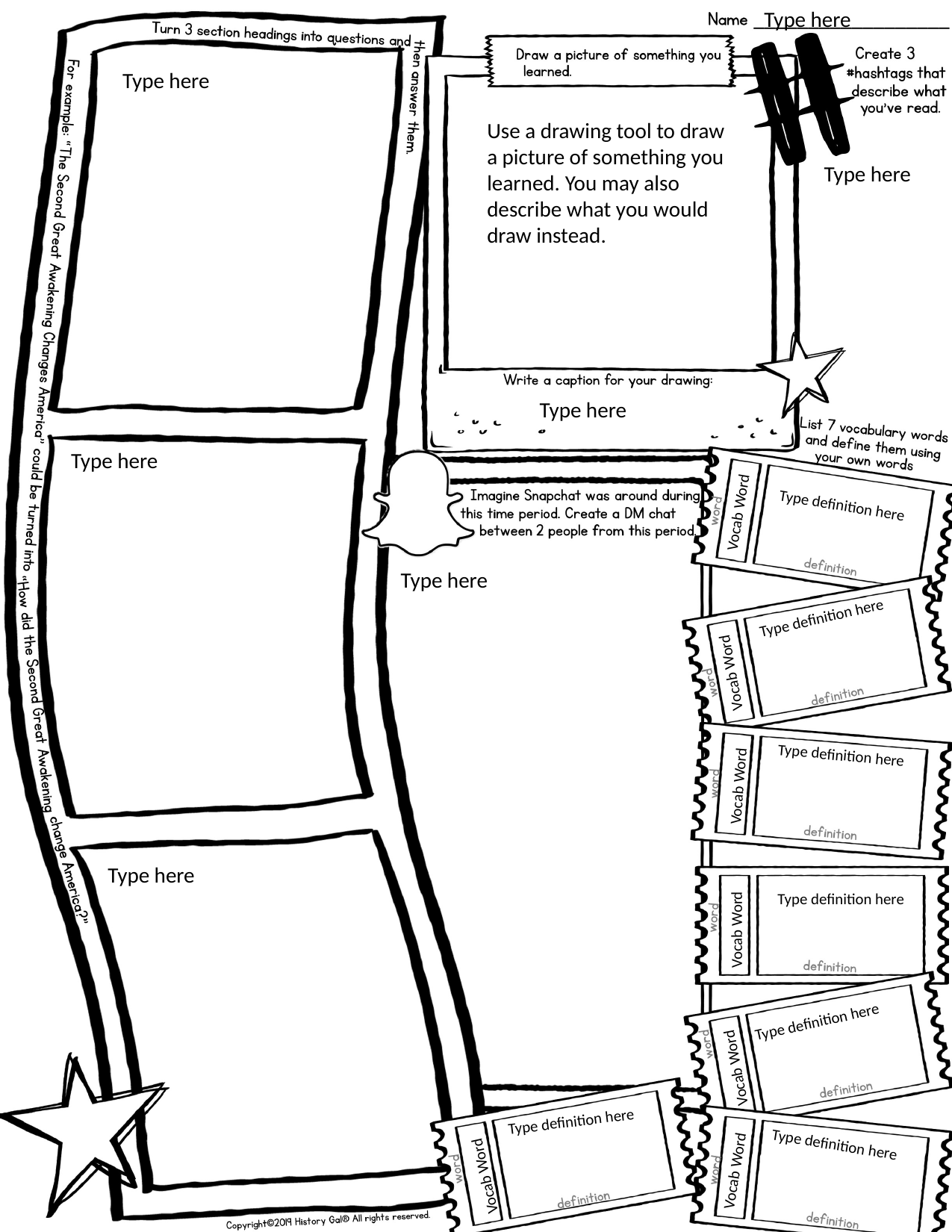

Type here
Type here
Use a drawing tool to draw a picture of something you learned. You may also describe what you would draw instead.
Type here
Type here
Type here
Type definition here
Vocab Word
Type here
Type definition here
Vocab Word
Type definition here
Vocab Word
Type here
Type definition here
Vocab Word
Type definition here
Vocab Word
Type definition here
Type definition here
Vocab Word
Vocab Word